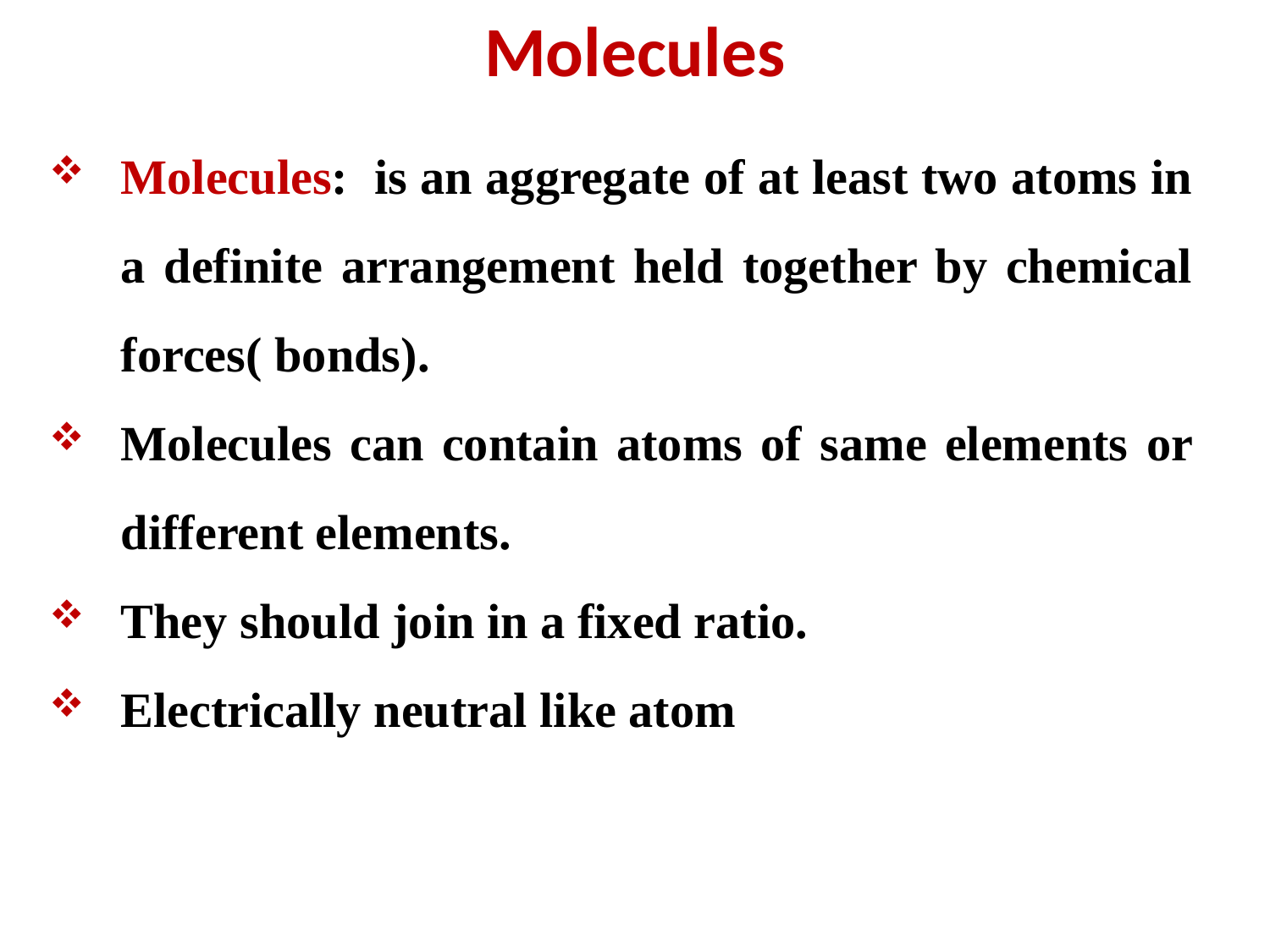

Molecules
Molecules:  is an aggregate of at least two atoms in a definite arrangement held together by chemical forces( bonds).
Molecules can contain atoms of same elements or different elements.
They should join in a fixed ratio.
Electrically neutral like atom